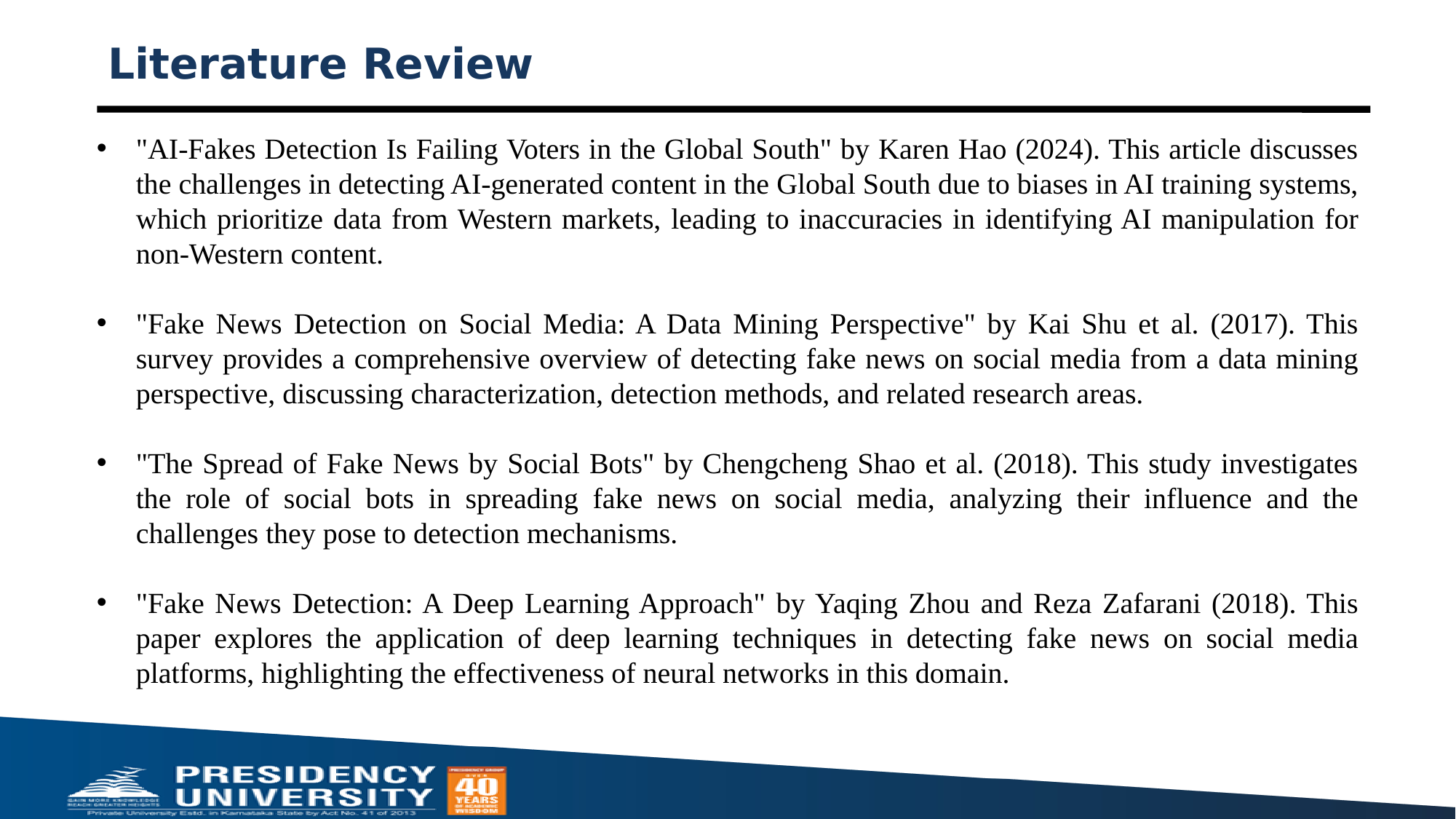

# Literature Review

"AI-Fakes Detection Is Failing Voters in the Global South" by Karen Hao (2024). This article discusses the challenges in detecting AI-generated content in the Global South due to biases in AI training systems, which prioritize data from Western markets, leading to inaccuracies in identifying AI manipulation for non-Western content. ​

"Fake News Detection on Social Media: A Data Mining Perspective" by Kai Shu et al. (2017). This survey provides a comprehensive overview of detecting fake news on social media from a data mining perspective, discussing characterization, detection methods, and related research areas.​

"The Spread of Fake News by Social Bots" by Chengcheng Shao et al. (2018). This study investigates the role of social bots in spreading fake news on social media, analyzing their influence and the challenges they pose to detection mechanisms.​

"Fake News Detection: A Deep Learning Approach" by Yaqing Zhou and Reza Zafarani (2018). This paper explores the application of deep learning techniques in detecting fake news on social media platforms, highlighting the effectiveness of neural networks in this domain.​